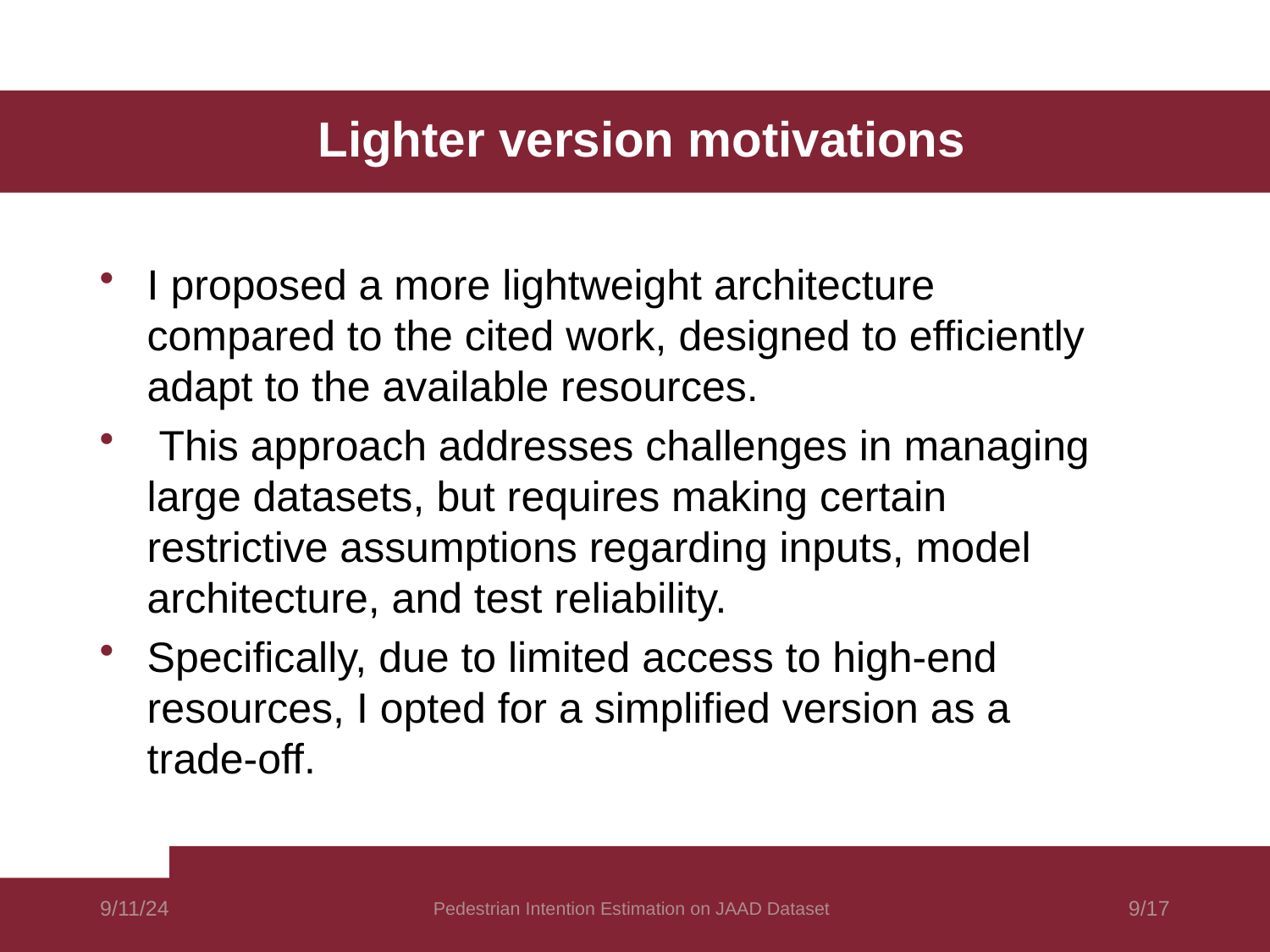

# Lighter version motivations

I proposed a more lightweight architecture compared to the cited work, designed to efficiently adapt to the available resources.
 This approach addresses challenges in managing large datasets, but requires making certain restrictive assumptions regarding inputs, model architecture, and test reliability.
Specifically, due to limited access to high-end resources, I opted for a simplified version as a trade-off.
9/11/24
Pedestrian Intention Estimation on JAAD Dataset
9/17